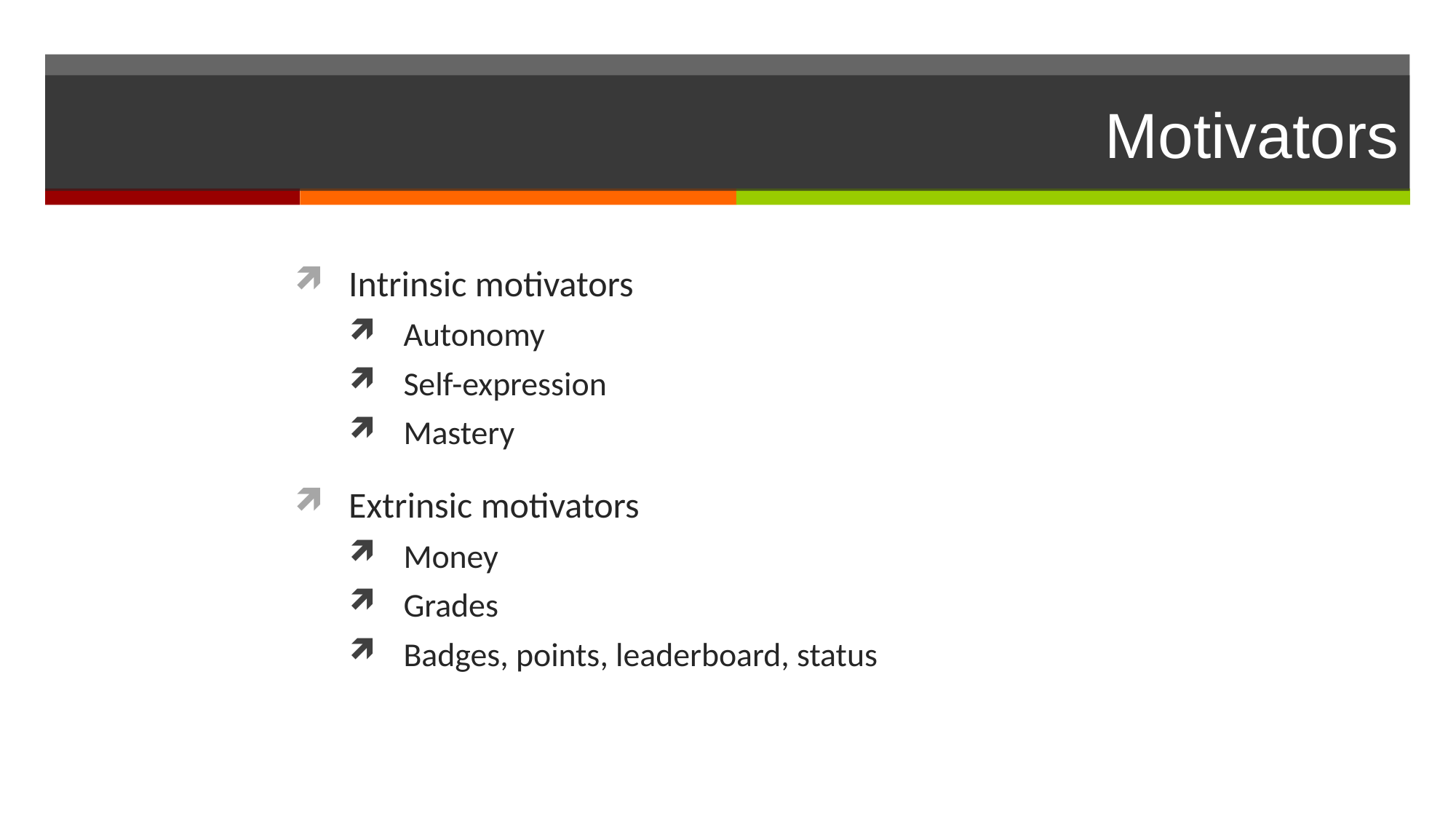

# Motivators
Intrinsic motivators
Autonomy
Self-expression
Mastery
Extrinsic motivators
Money
Grades
Badges, points, leaderboard, status